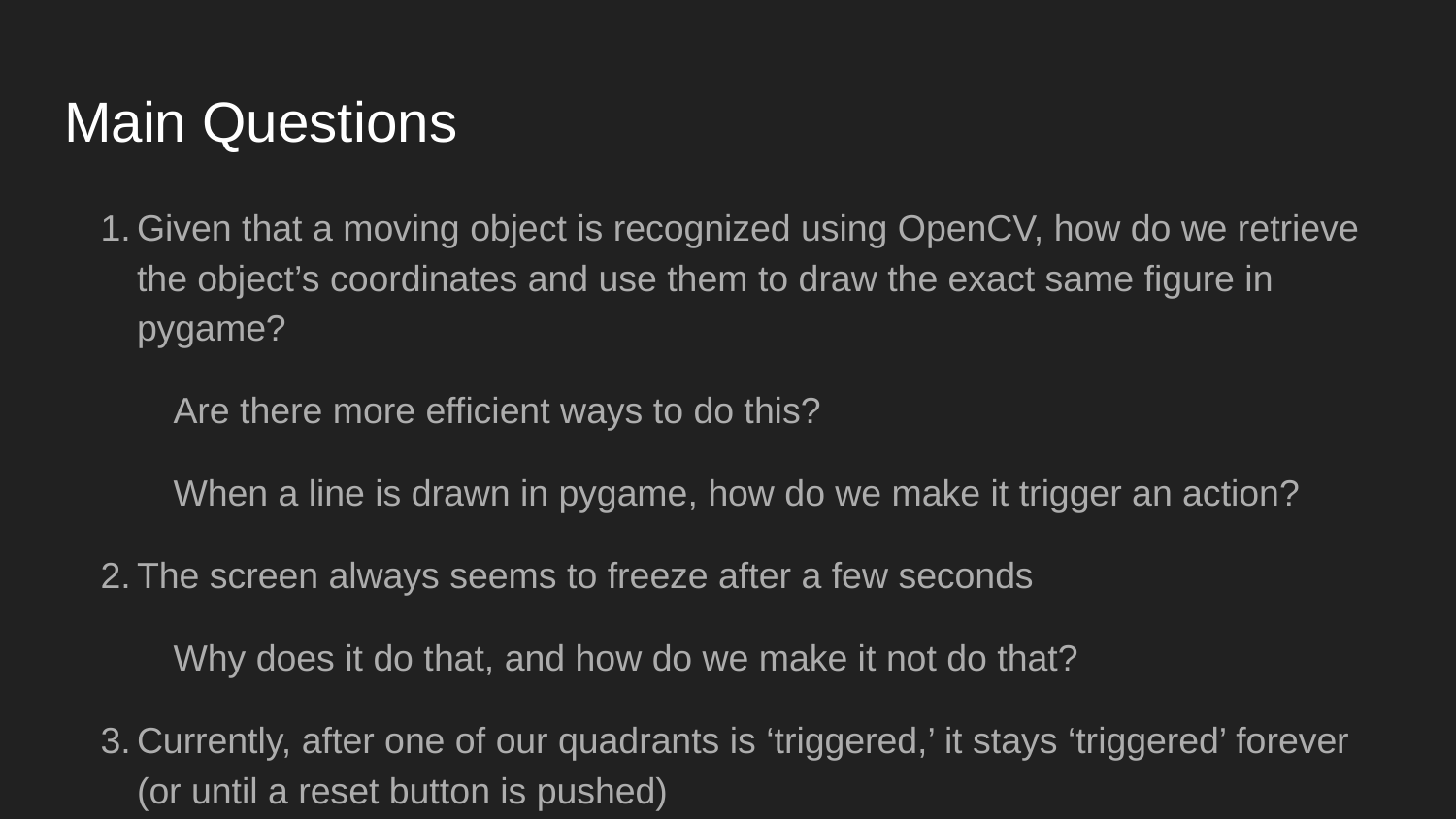

# Main Questions
Given that a moving object is recognized using OpenCV, how do we retrieve the object’s coordinates and use them to draw the exact same figure in pygame?
Are there more efficient ways to do this?
When a line is drawn in pygame, how do we make it trigger an action?
The screen always seems to freeze after a few seconds
Why does it do that, and how do we make it not do that?
Currently, after one of our quadrants is ‘triggered,’ it stays ‘triggered’ forever (or until a reset button is pushed)
 How do we implement a time delay feature that resets quadrants that haven’t been ‘triggered’ for a long time?